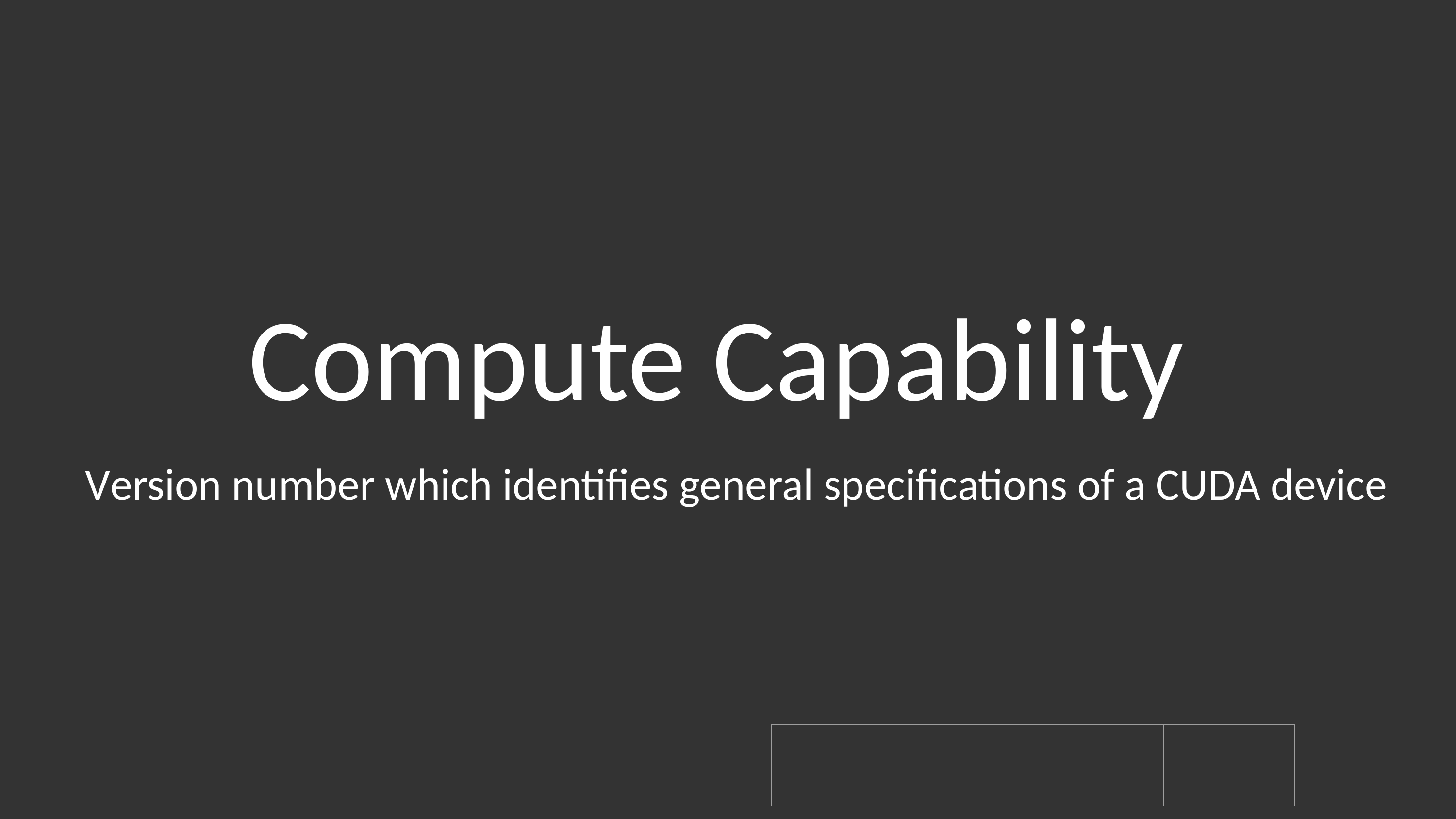

# Compute Capability
Version number which identifies general specifications of a CUDA device
|  |  |  |  |
| --- | --- | --- | --- |